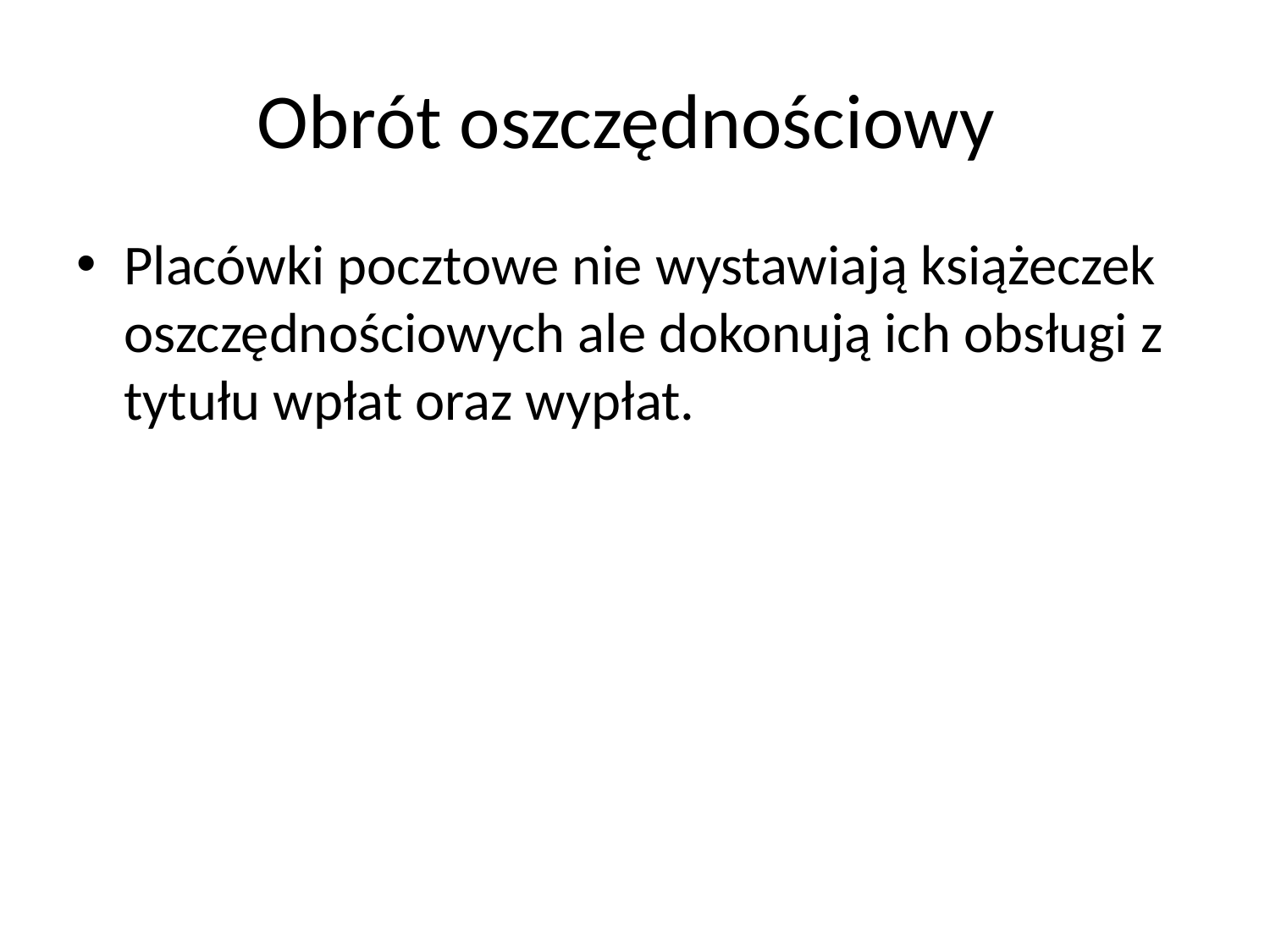

# Obrót oszczędnościowy
Placówki pocztowe nie wystawiają książeczek oszczędnościowych ale dokonują ich obsługi z tytułu wpłat oraz wypłat.